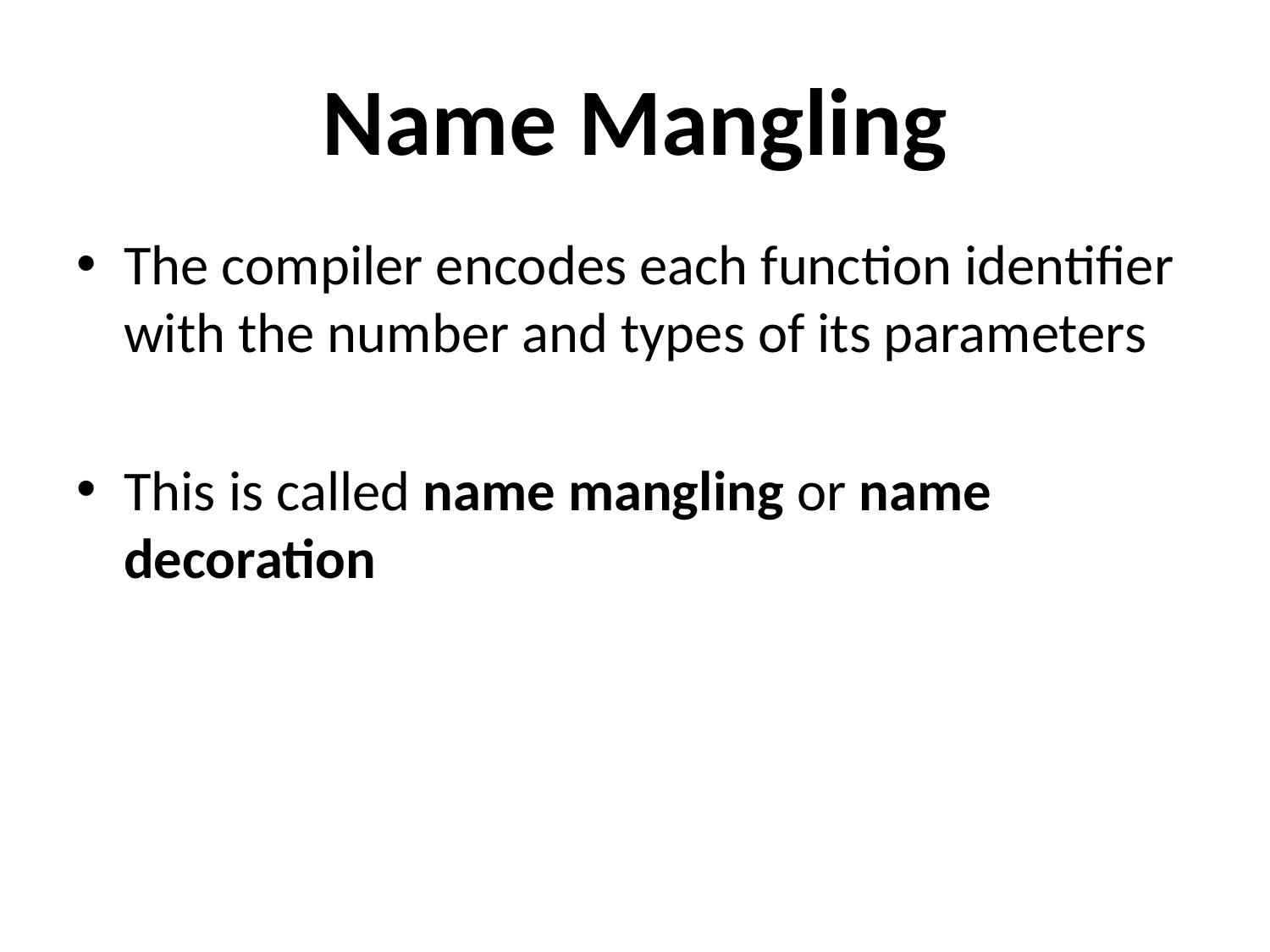

# Name Mangling
The compiler encodes each function identifier with the number and types of its parameters

This is called name mangling or name decoration